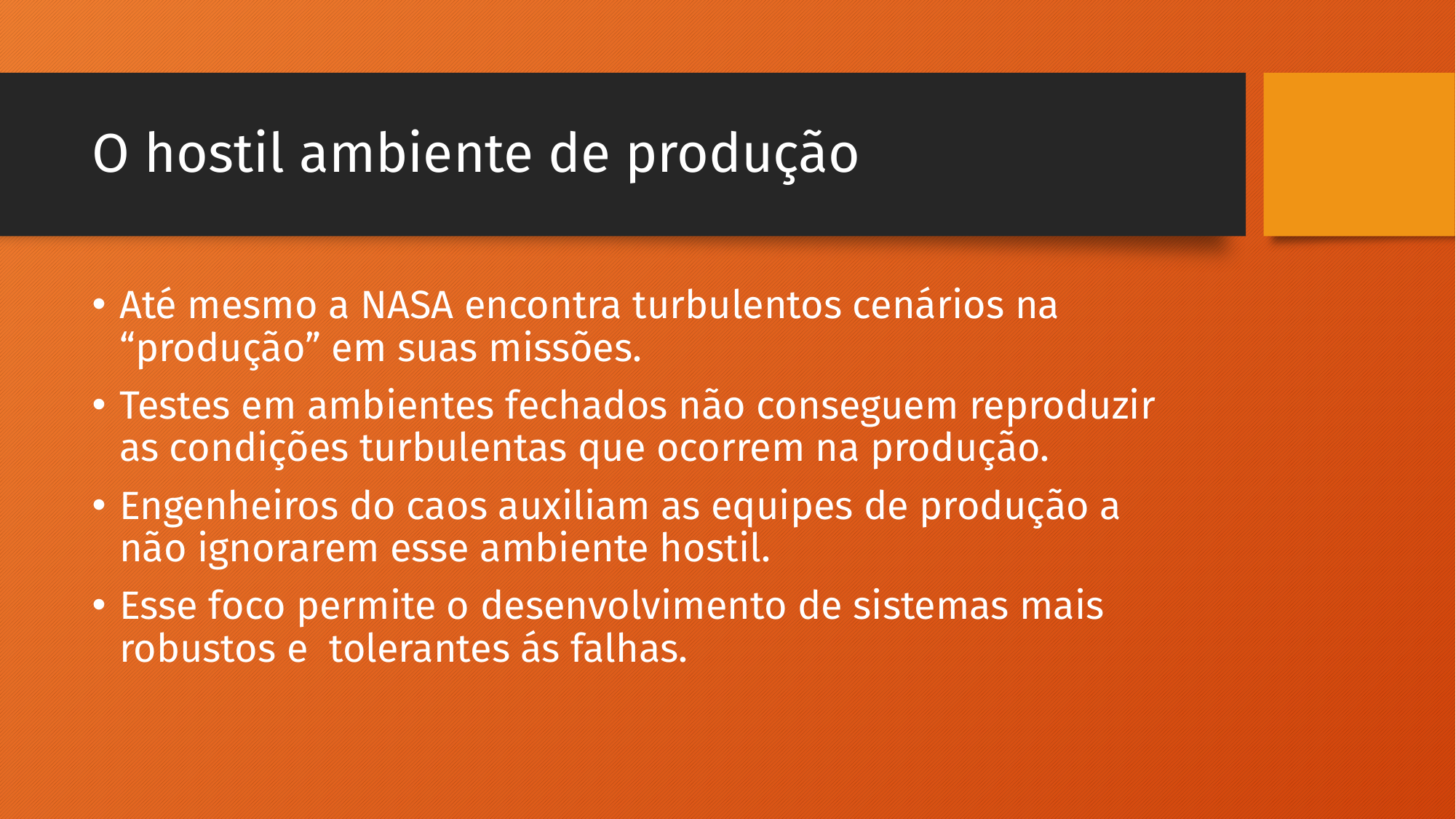

# O hostil ambiente de produção
Até mesmo a NASA encontra turbulentos cenários na “produção” em suas missões.
Testes em ambientes fechados não conseguem reproduzir as condições turbulentas que ocorrem na produção.
Engenheiros do caos auxiliam as equipes de produção a não ignorarem esse ambiente hostil.
Esse foco permite o desenvolvimento de sistemas mais robustos e  tolerantes ás falhas.